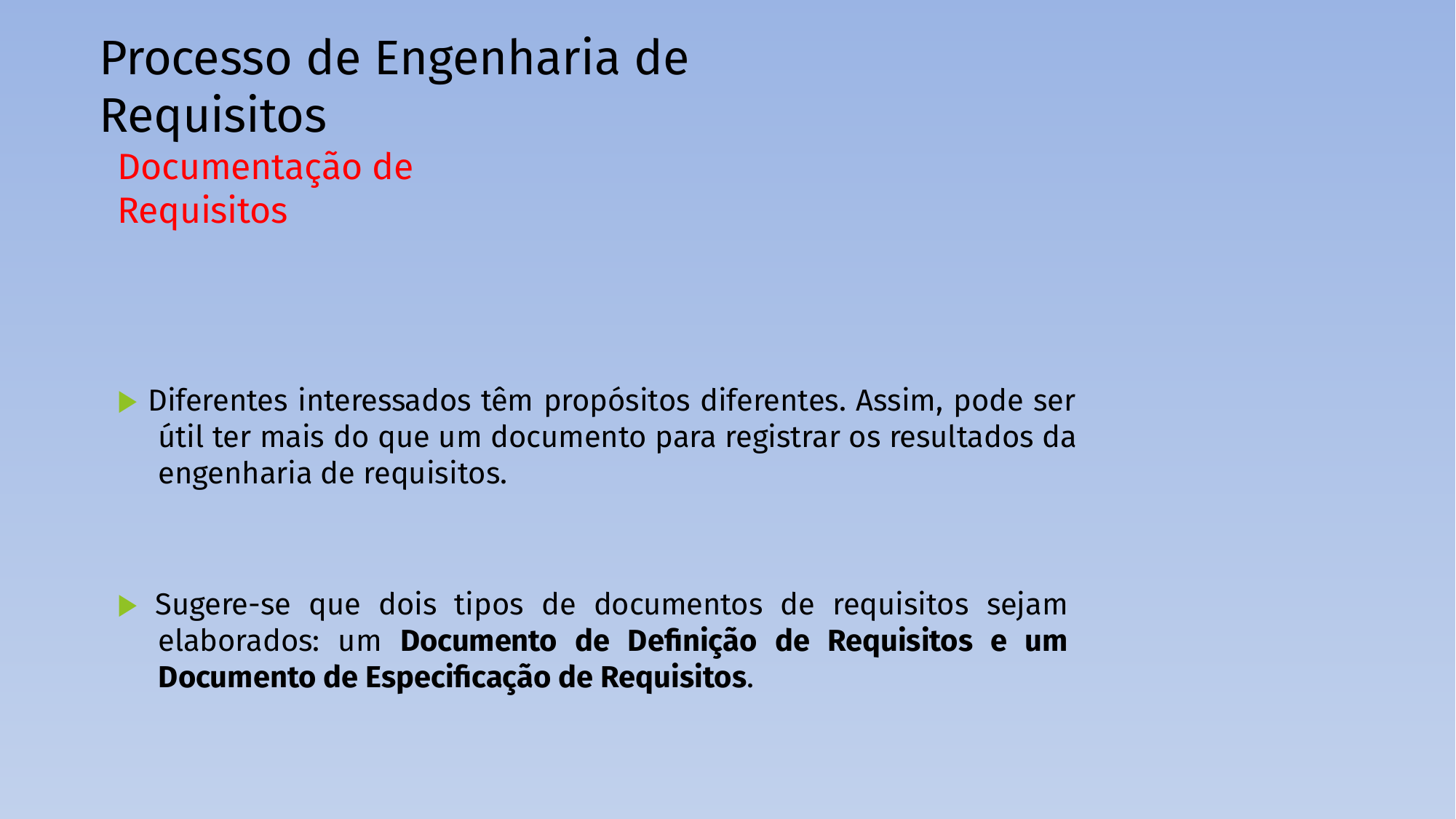

# Processo de Engenharia de Requisitos
Documentação de Requisitos
▶ Diferentes interessados têm propósitos diferentes. Assim, pode ser  útil ter mais do que um documento para registrar os resultados da  engenharia de requisitos.
▶ Sugere-se que dois tipos de documentos de requisitos sejam  elaborados: um Documento de Definição de Requisitos e um  Documento de Especificação de Requisitos.